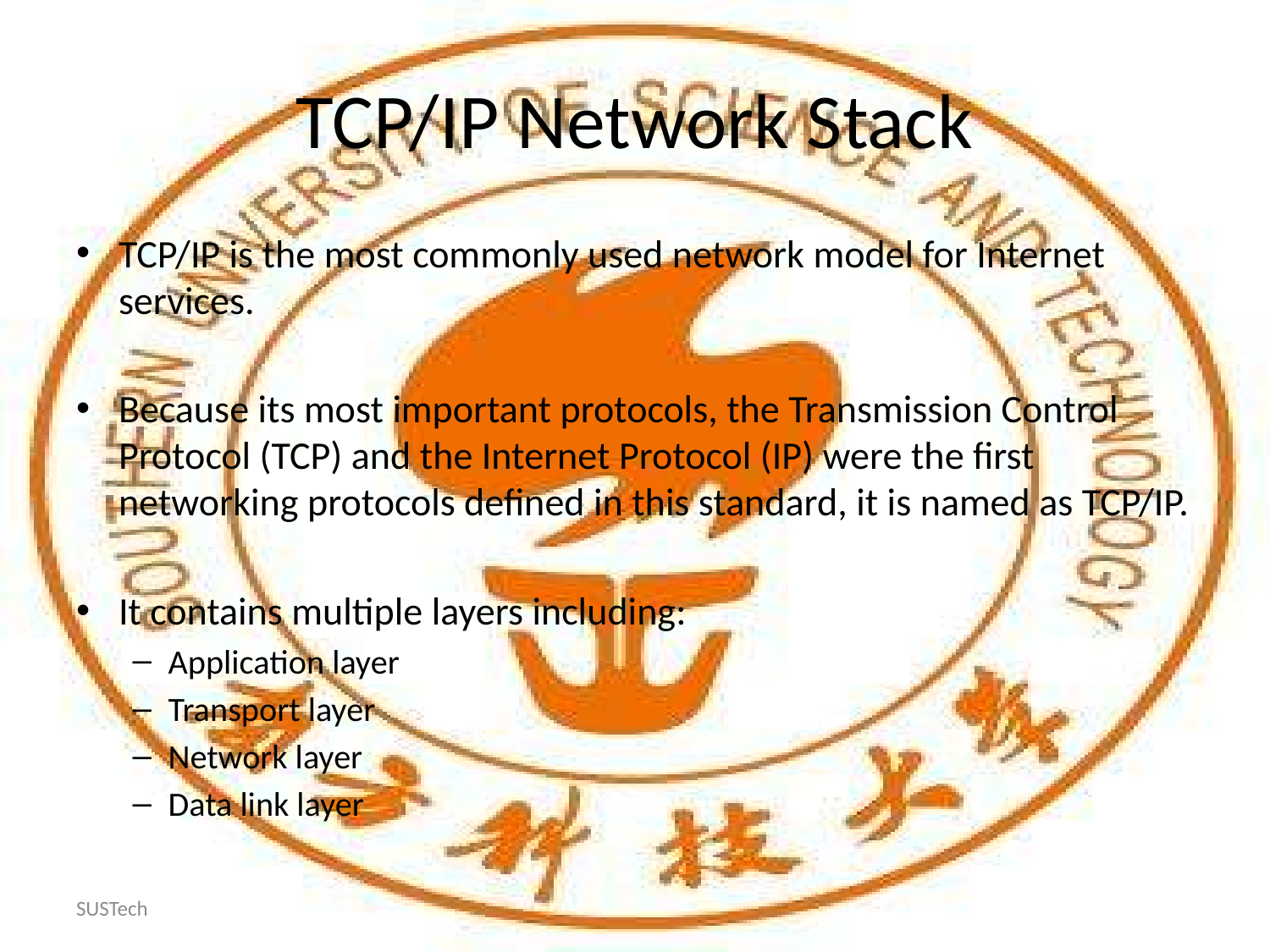

# TCP/IP Network Stack
TCP/IP is the most commonly used network model for Internet services.

Because its most important protocols, the Transmission Control Protocol (TCP) and the Internet Protocol (IP) were the first networking protocols defined in this standard, it is named as TCP/IP.

It contains multiple layers including:
Application layer
Transport layer
Network layer
Data link layer
SUSTech
CS 315 Computer Security
5